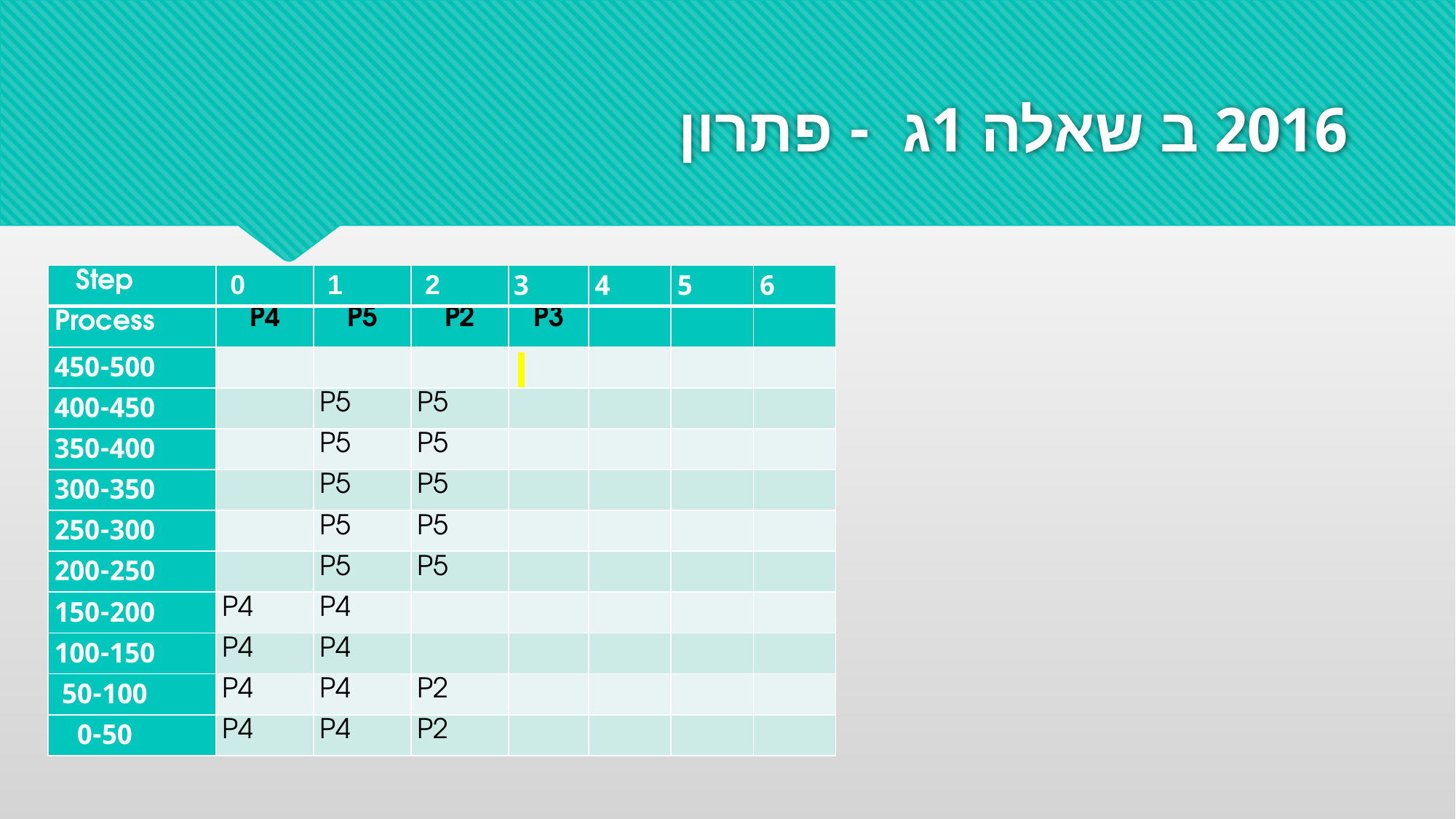

# 2016 ב שאלה 1ג  - פתרון
| Step | 0 | 1 | 2 | 3 | 4 | 5 | 6 |
| --- | --- | --- | --- | --- | --- | --- | --- |
| Process | P4 | P5 | P2 | P3 |  |  |  |
| 450-500 |  |  |  |  |  |  |  |
| 400-450 |  | P5 | P5 |  |  |  |  |
| 350-400 |  | P5 | P5 |  |  |  |  |
| 300-350 |  | P5 | P5 |  |  |  |  |
| 250-300 |  | P5 | P5 |  |  |  |  |
| 200-250 |  | P5 | P5 |  |  |  |  |
| 150-200 | P4 | P4 |  |  |  |  |  |
| 100-150 | P4 | P4 |  |  |  |  |  |
| 50-100 | P4 | P4 | P2 |  |  |  |  |
| 0-50 | P4 | P4 | P2 |  |  |  |  |